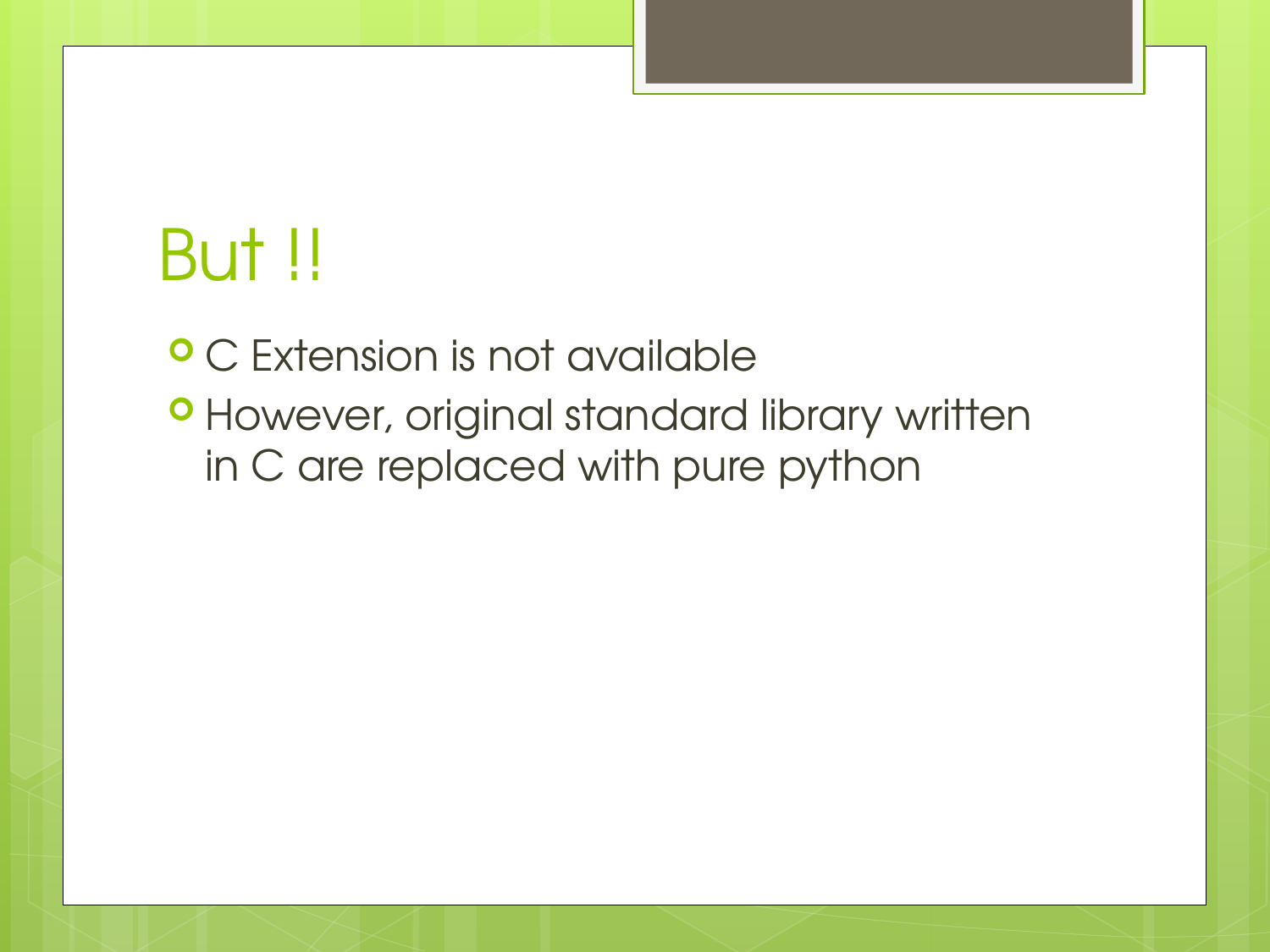

# But !!
C Extension is not available
However, original standard library written in C are replaced with pure python